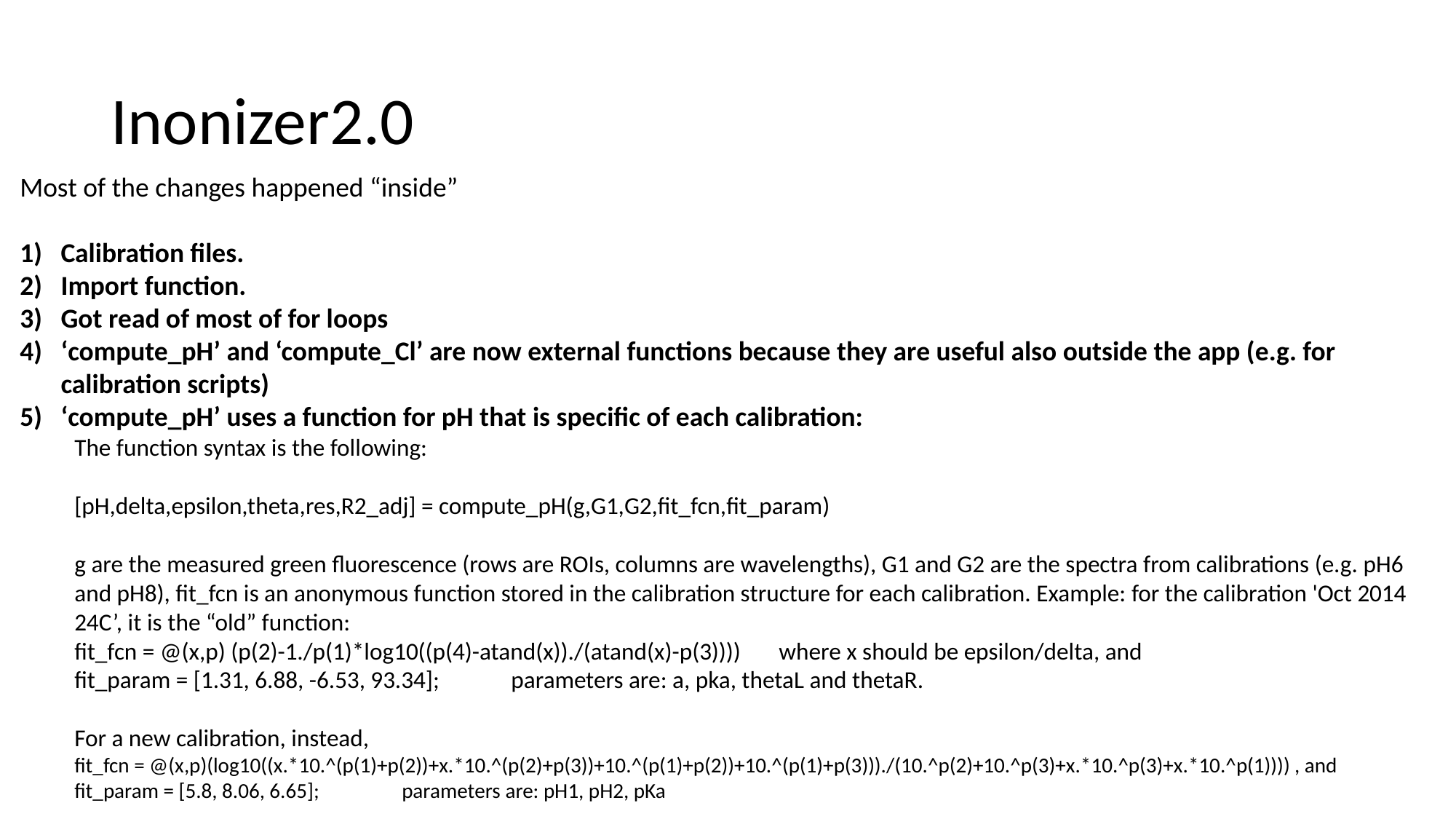

# Inonizer2.0
Most of the changes happened “inside”

Calibration files.
Import function.
Got read of most of for loops
‘compute_pH’ and ‘compute_Cl’ are now external functions because they are useful also outside the app (e.g. for calibration scripts)
‘compute_pH’ uses a function for pH that is specific of each calibration:
The function syntax is the following:

[pH,delta,epsilon,theta,res,R2_adj] = compute_pH(g,G1,G2,fit_fcn,fit_param)

g are the measured green fluorescence (rows are ROIs, columns are wavelengths), G1 and G2 are the spectra from calibrations (e.g. pH6 and pH8), fit_fcn is an anonymous function stored in the calibration structure for each calibration. Example: for the calibration 'Oct 2014 24C’, it is the “old” function:
fit_fcn = @(x,p) (p(2)-1./p(1)*log10((p(4)-atand(x))./(atand(x)-p(3))))       where x should be epsilon/delta, and
fit_param = [1.31, 6.88, -6.53, 93.34];	parameters are: a, pka, thetaL and thetaR.

For a new calibration, instead,
fit_fcn = @(x,p)(log10((x.*10.^(p(1)+p(2))+x.*10.^(p(2)+p(3))+10.^(p(1)+p(2))+10.^(p(1)+p(3)))./(10.^p(2)+10.^p(3)+x.*10.^p(3)+x.*10.^p(1)))) , and
fit_param = [5.8, 8.06, 6.65]; 	parameters are: pH1, pH2, pKa